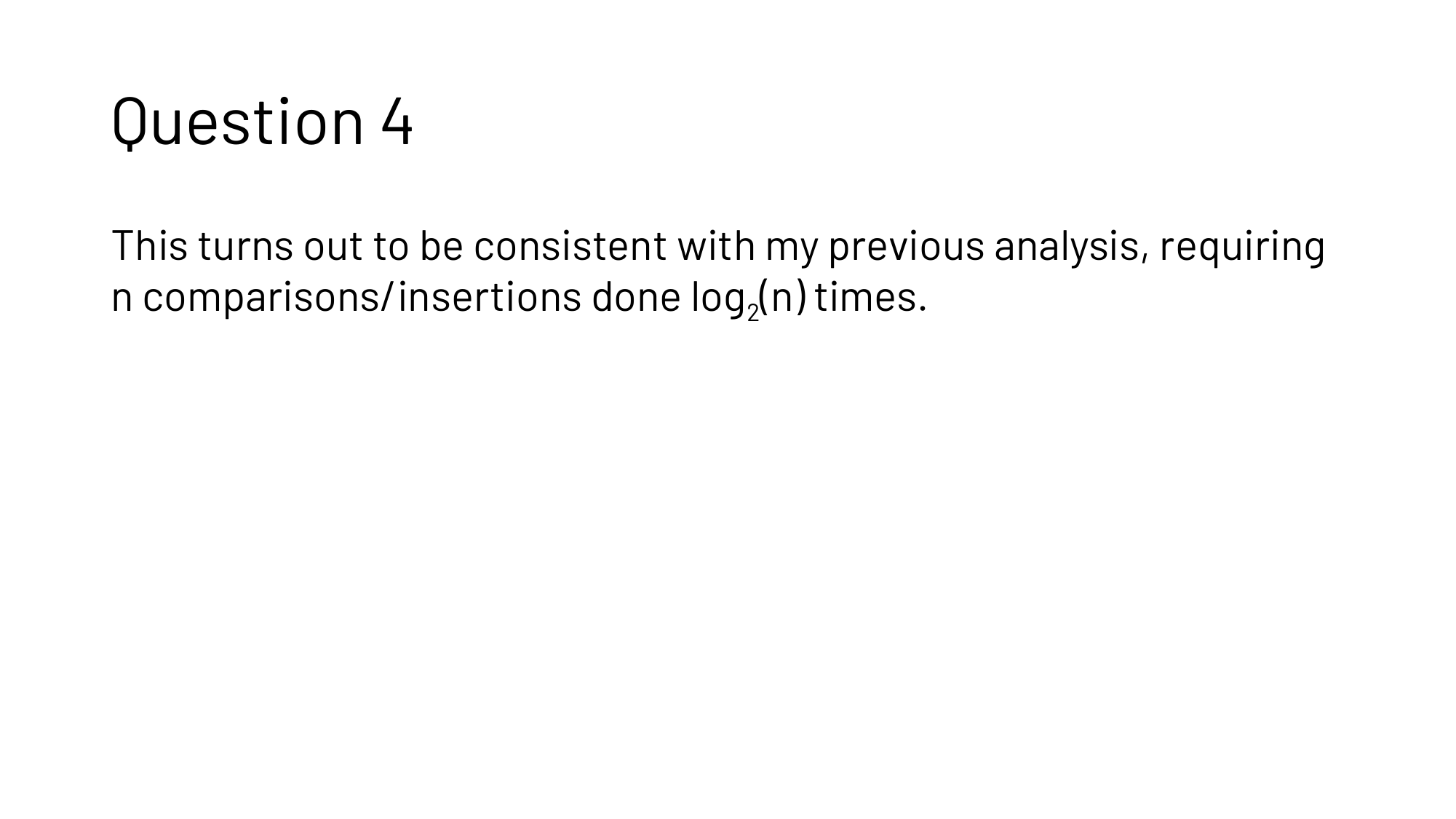

# Question 4
This turns out to be consistent with my previous analysis, requiring n comparisons/insertions done log2(n) times.